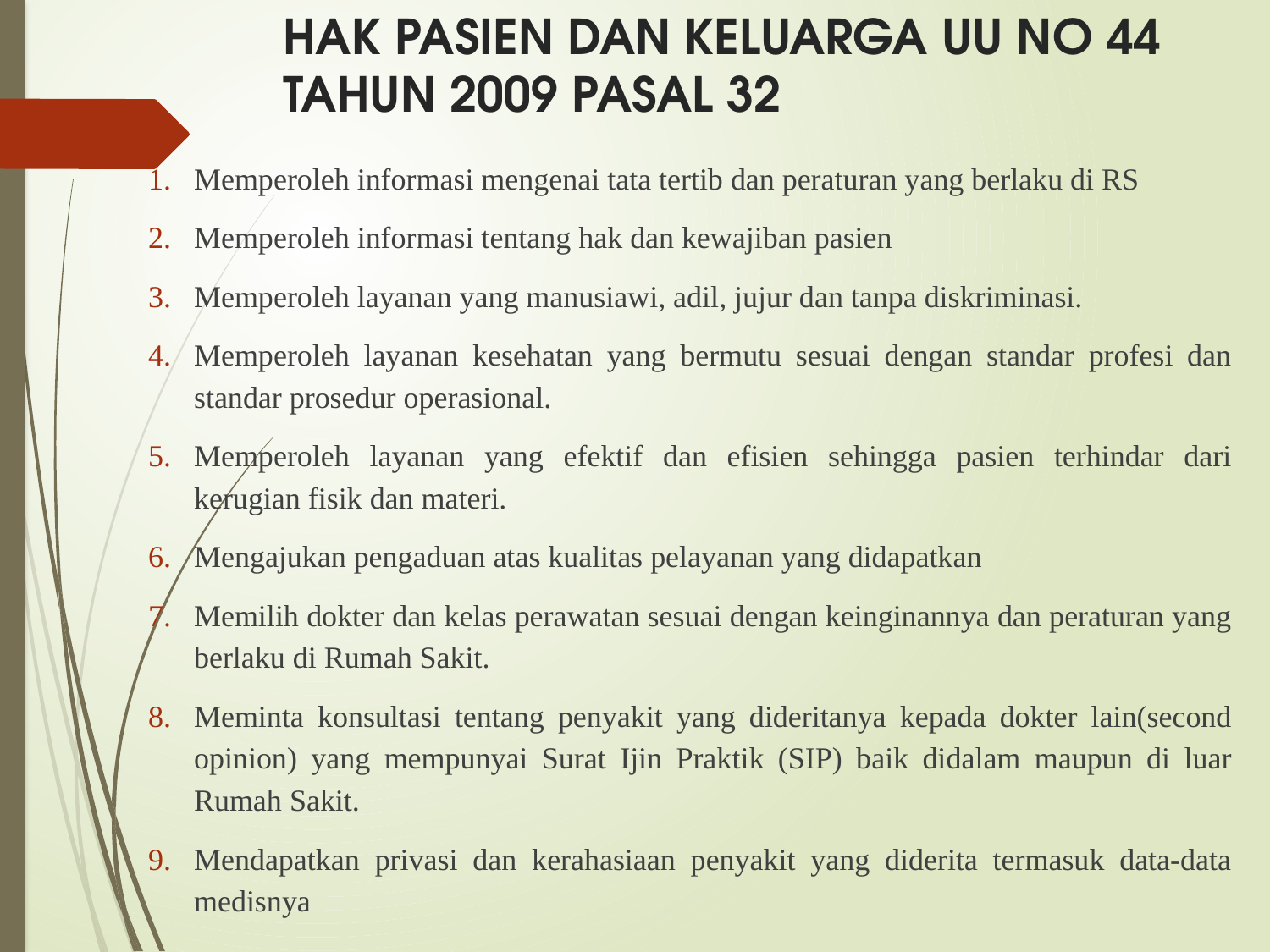

# HAK PASIEN DAN KELUARGA UU NO 44 TAHUN 2009 PASAL 32
Memperoleh informasi mengenai tata tertib dan peraturan yang berlaku di RS
Memperoleh informasi tentang hak dan kewajiban pasien
Memperoleh layanan yang manusiawi, adil, jujur dan tanpa diskriminasi.
Memperoleh layanan kesehatan yang bermutu sesuai dengan standar profesi dan standar prosedur operasional.
Memperoleh layanan yang efektif dan efisien sehingga pasien terhindar dari kerugian fisik dan materi.
Mengajukan pengaduan atas kualitas pelayanan yang didapatkan
Memilih dokter dan kelas perawatan sesuai dengan keinginannya dan peraturan yang berlaku di Rumah Sakit.
Meminta konsultasi tentang penyakit yang dideritanya kepada dokter lain(second opinion) yang mempunyai Surat Ijin Praktik (SIP) baik didalam maupun di luar Rumah Sakit.
Mendapatkan privasi dan kerahasiaan penyakit yang diderita termasuk data-data medisnya